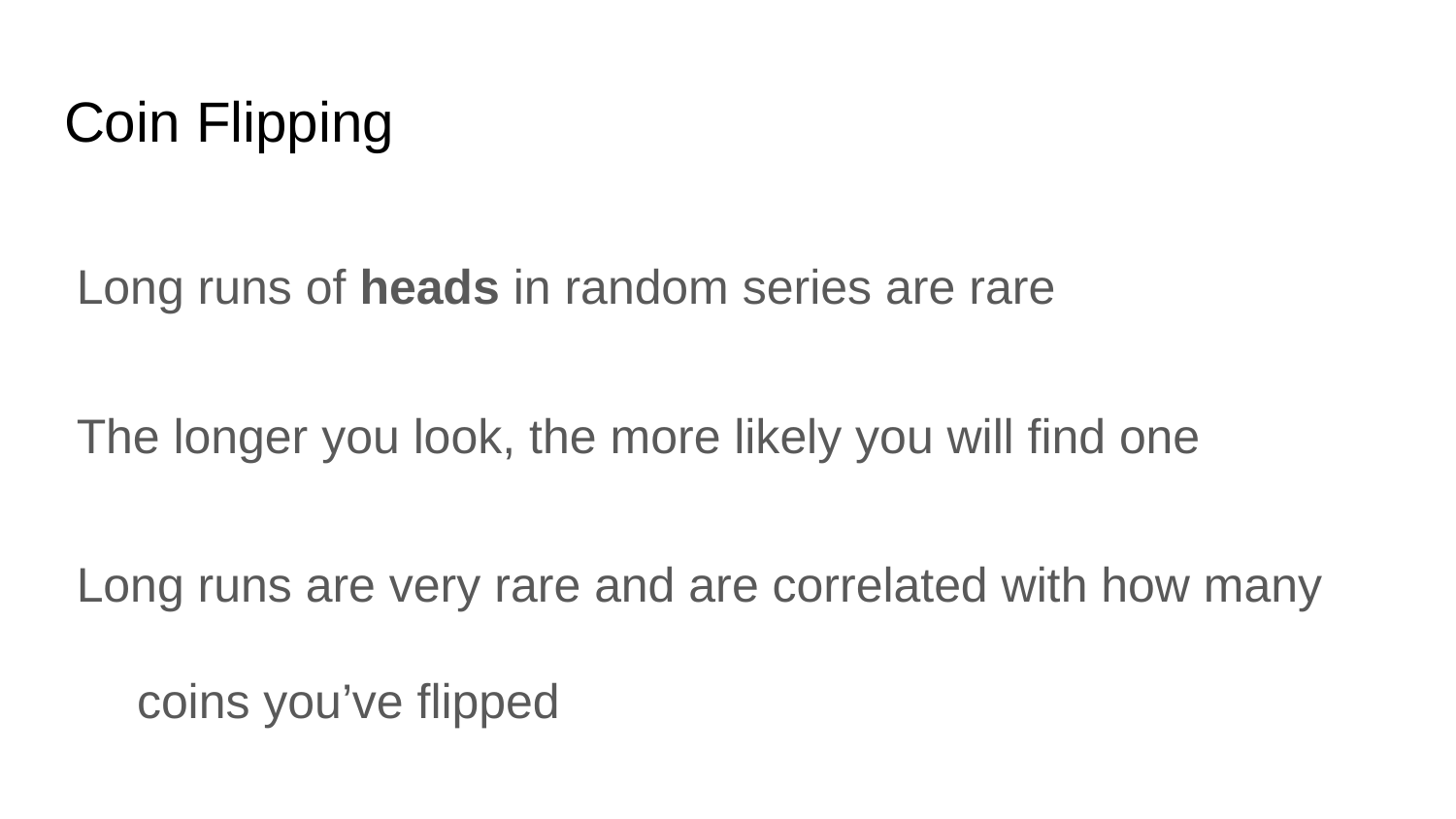

# Coin Flipping
Long runs of heads in random series are rare
The longer you look, the more likely you will find one
Long runs are very rare and are correlated with how many coins you’ve flipped